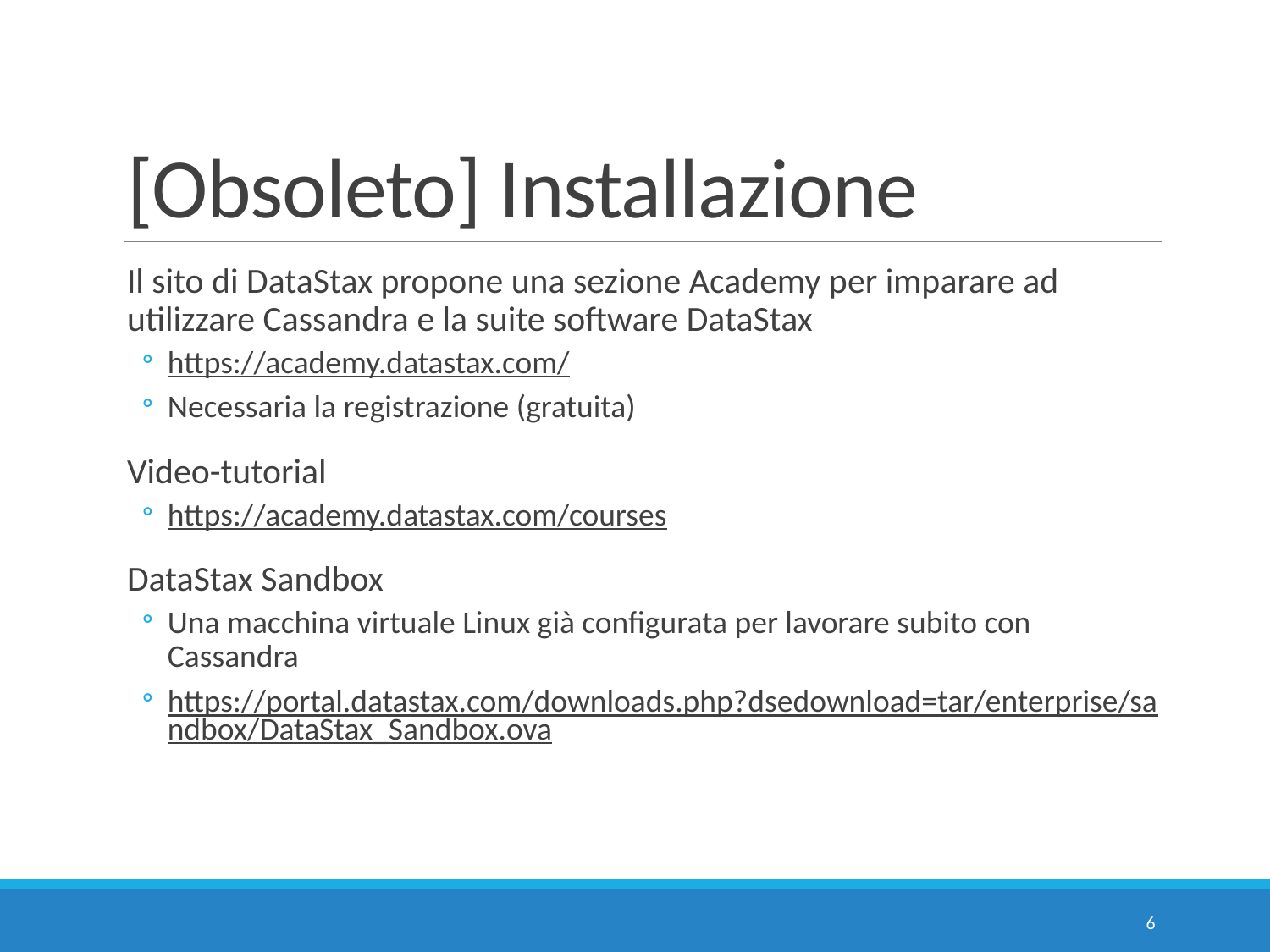

# [Obsoleto] Installazione
Il sito di DataStax propone una sezione Academy per imparare ad utilizzare Cassandra e la suite software DataStax
https://academy.datastax.com/
Necessaria la registrazione (gratuita)
Video-tutorial
https://academy.datastax.com/courses
DataStax Sandbox
Una macchina virtuale Linux già configurata per lavorare subito con Cassandra
https://portal.datastax.com/downloads.php?dsedownload=tar/enterprise/sandbox/DataStax_Sandbox.ova
6